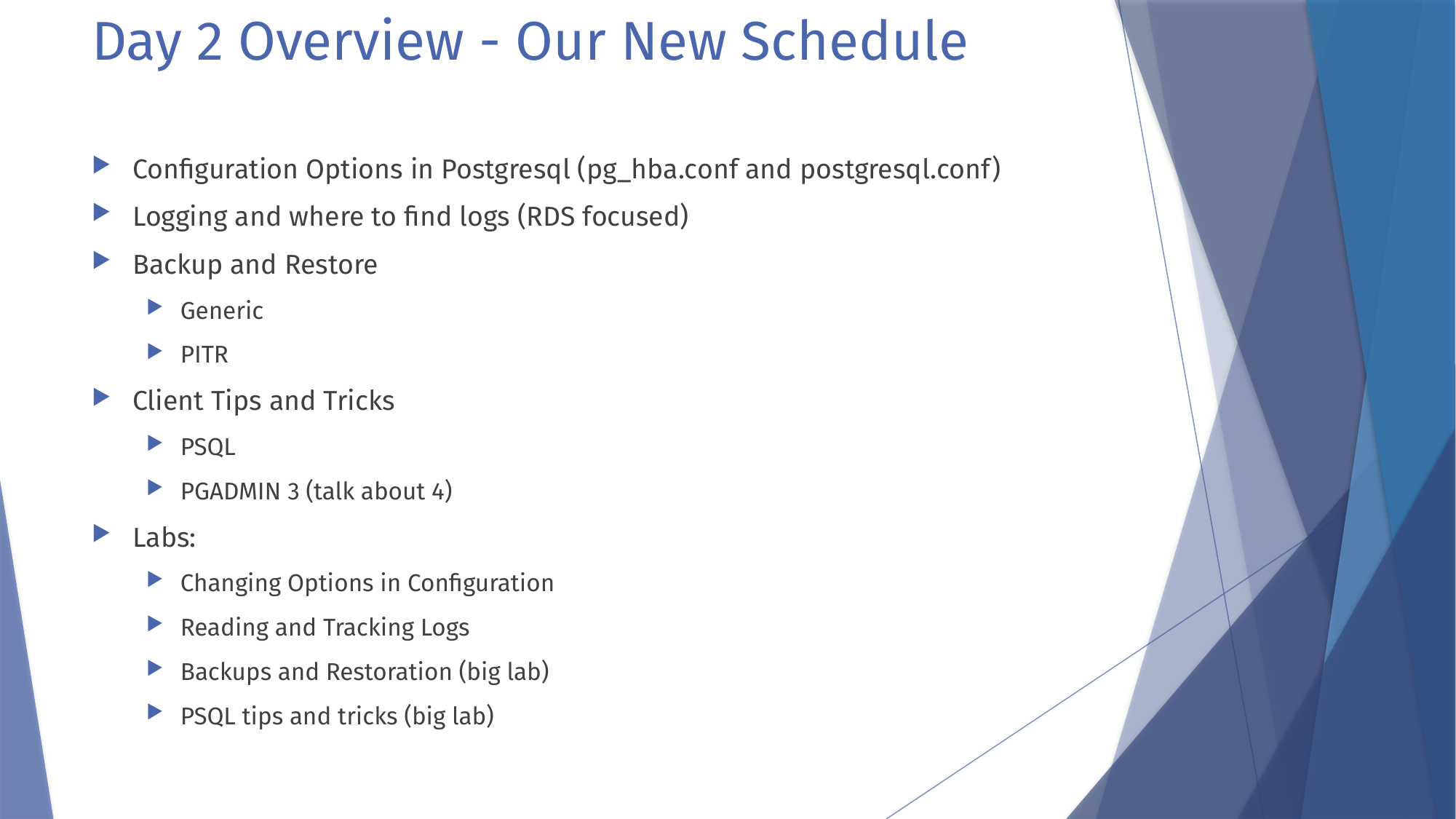

# Day 2 Overview - Our New Schedule
Configuration Options in Postgresql (pg_hba.conf and postgresql.conf)
Logging and where to find logs (RDS focused)
Backup and Restore
Generic
PITR
Client Tips and Tricks
PSQL
PGADMIN 3 (talk about 4)
Labs:
Changing Options in Configuration
Reading and Tracking Logs
Backups and Restoration (big lab)
PSQL tips and tricks (big lab)